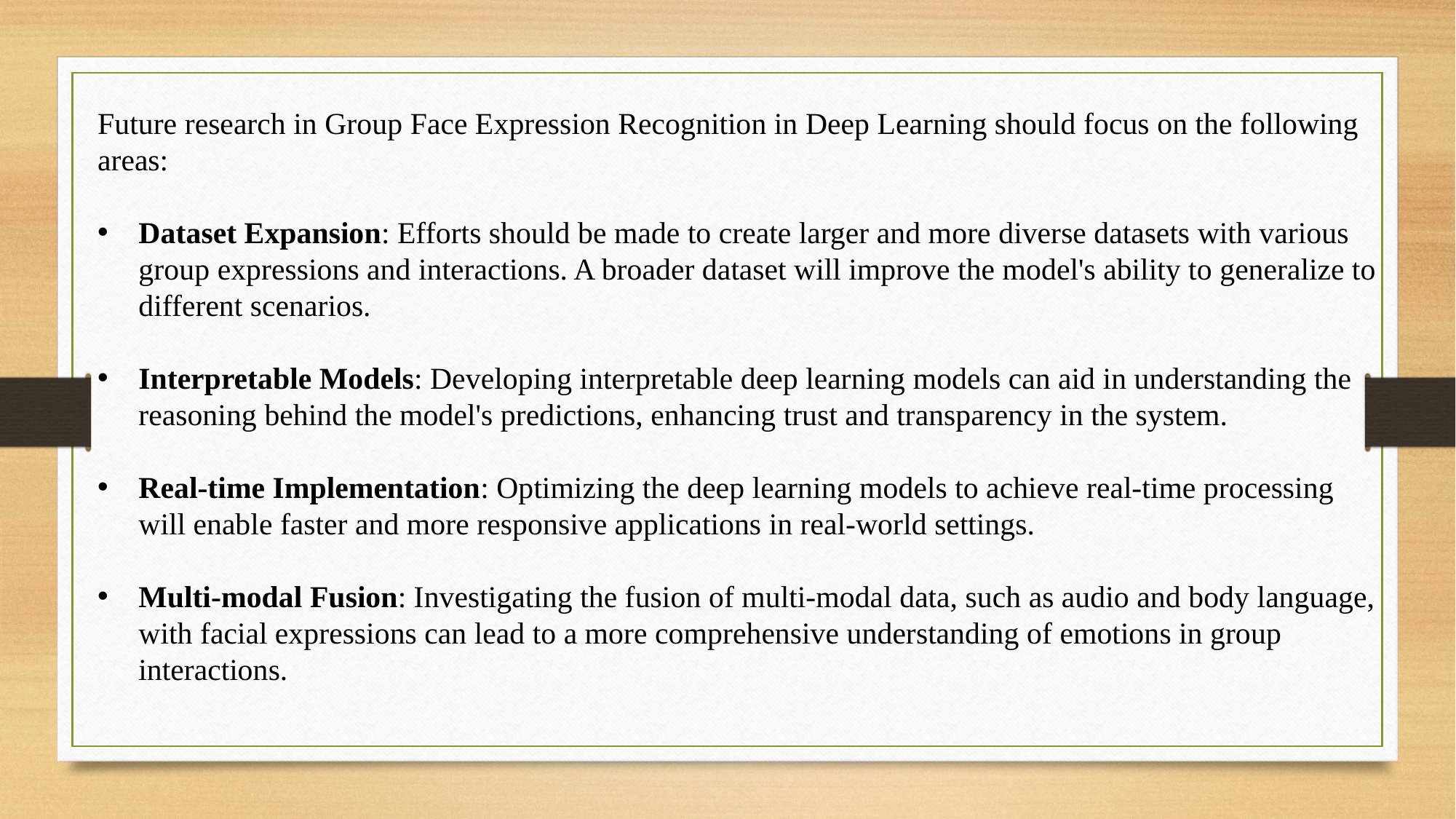

Future research in Group Face Expression Recognition in Deep Learning should focus on the following areas:

Dataset Expansion: Efforts should be made to create larger and more diverse datasets with various group expressions and interactions. A broader dataset will improve the model's ability to generalize to different scenarios.

Interpretable Models: Developing interpretable deep learning models can aid in understanding the reasoning behind the model's predictions, enhancing trust and transparency in the system.

Real-time Implementation: Optimizing the deep learning models to achieve real-time processing will enable faster and more responsive applications in real-world settings.

Multi-modal Fusion: Investigating the fusion of multi-modal data, such as audio and body language, with facial expressions can lead to a more comprehensive understanding of emotions in group interactions.